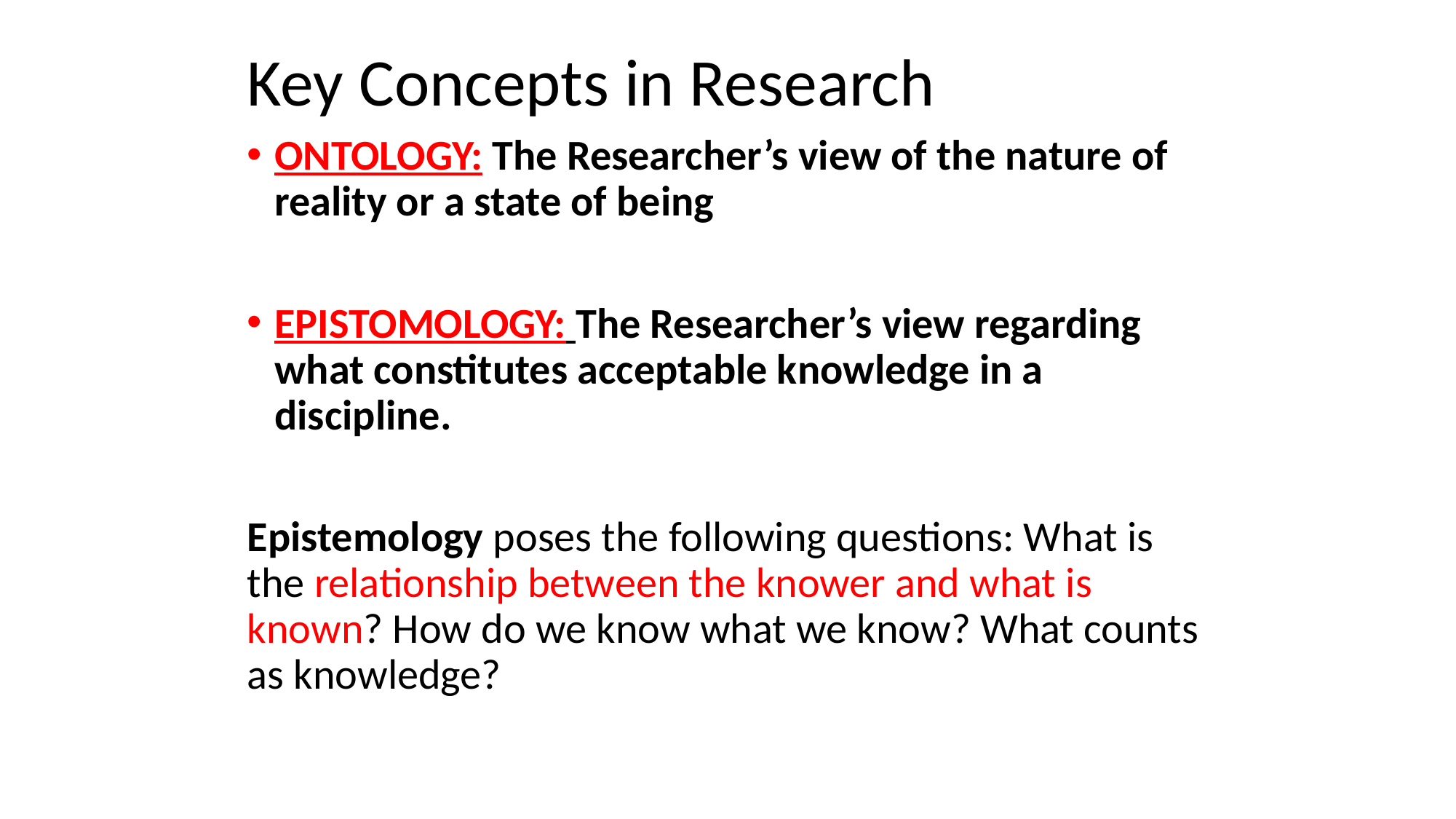

# Key Concepts in Research
ONTOLOGY: The Researcher’s view of the nature of reality or a state of being

EPISTOMOLOGY: The Researcher’s view regarding what constitutes acceptable knowledge in a discipline.

Epistemology poses the following questions: What is the relationship between the knower and what is known? How do we know what we know? What counts as knowledge?